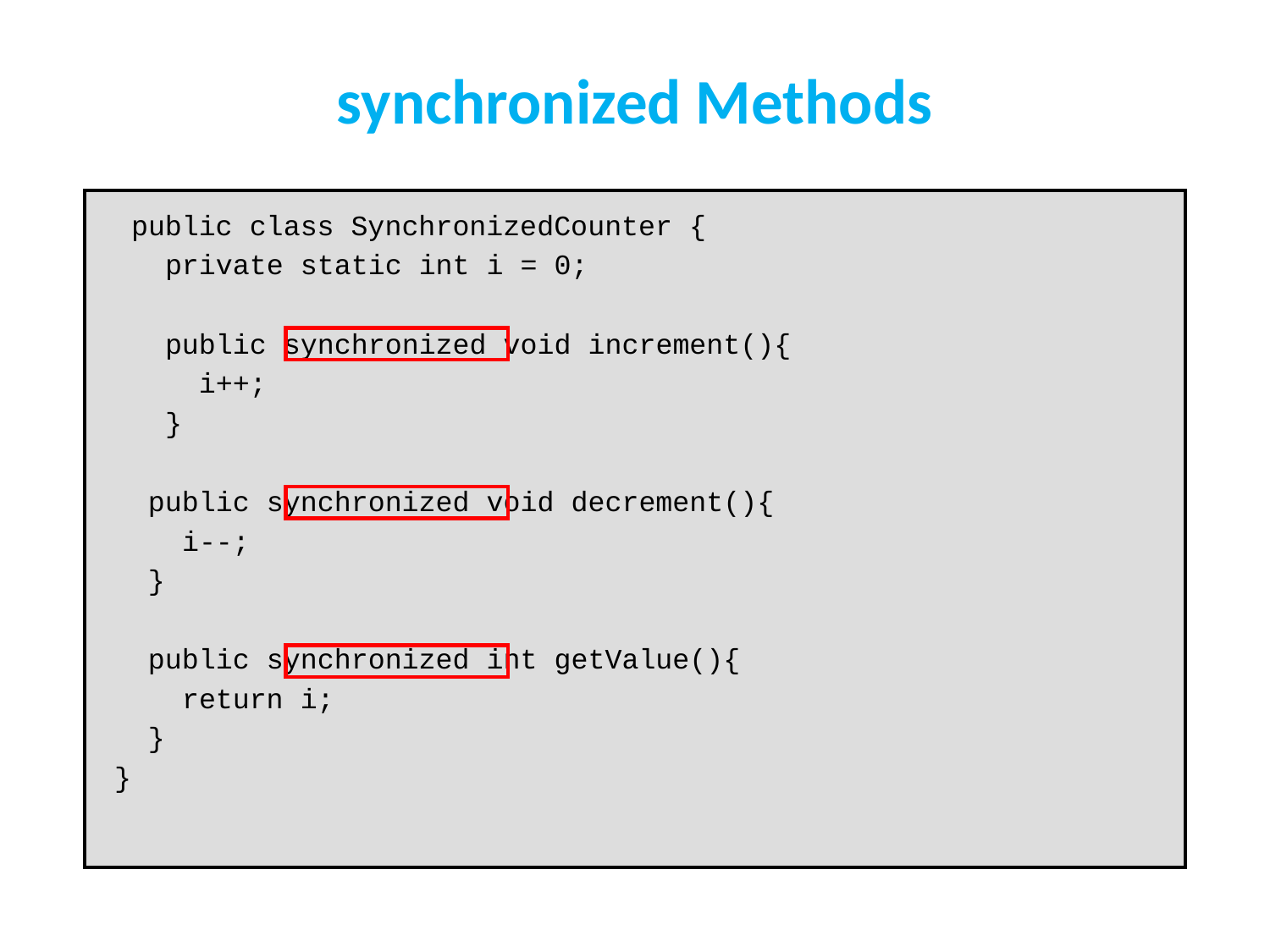

# synchronized Methods

  public class SynchronizedCounter {
    private static int i = 0;

    public synchronized void increment(){
      i++;
    }

   public synchronized void decrement(){
     i--;
   }

   public synchronized int getValue(){
     return i;
   }
 }